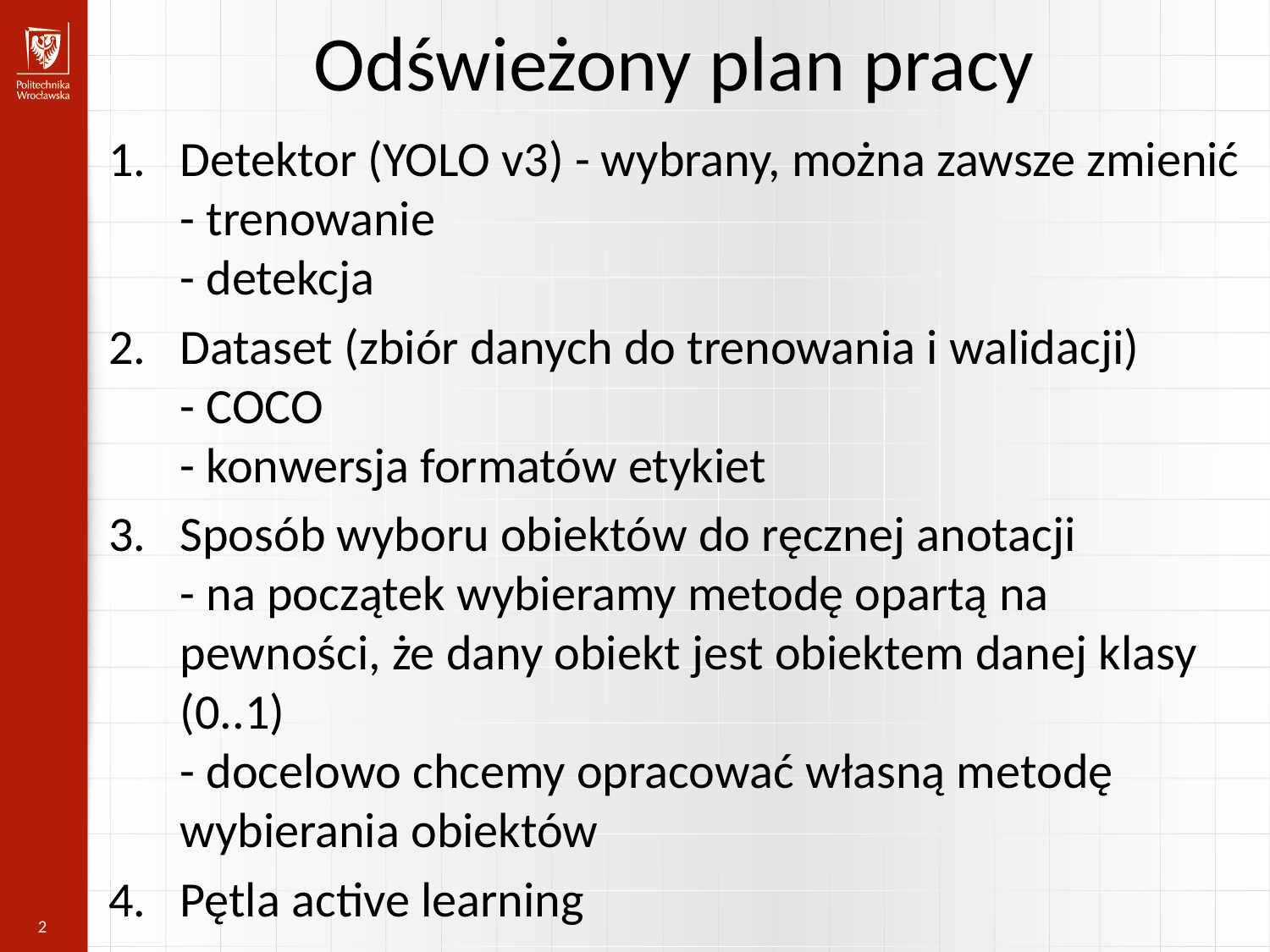

Odświeżony plan pracy
Detektor (YOLO v3) - wybrany, można zawsze zmienić
- trenowanie
- detekcja
Dataset (zbiór danych do trenowania i walidacji)
- COCO
- konwersja formatów etykiet
Sposób wyboru obiektów do ręcznej anotacji
- na początek wybieramy metodę opartą na pewności, że dany obiekt jest obiektem danej klasy (0..1)
- docelowo chcemy opracować własną metodę wybierania obiektów
Pętla active learning